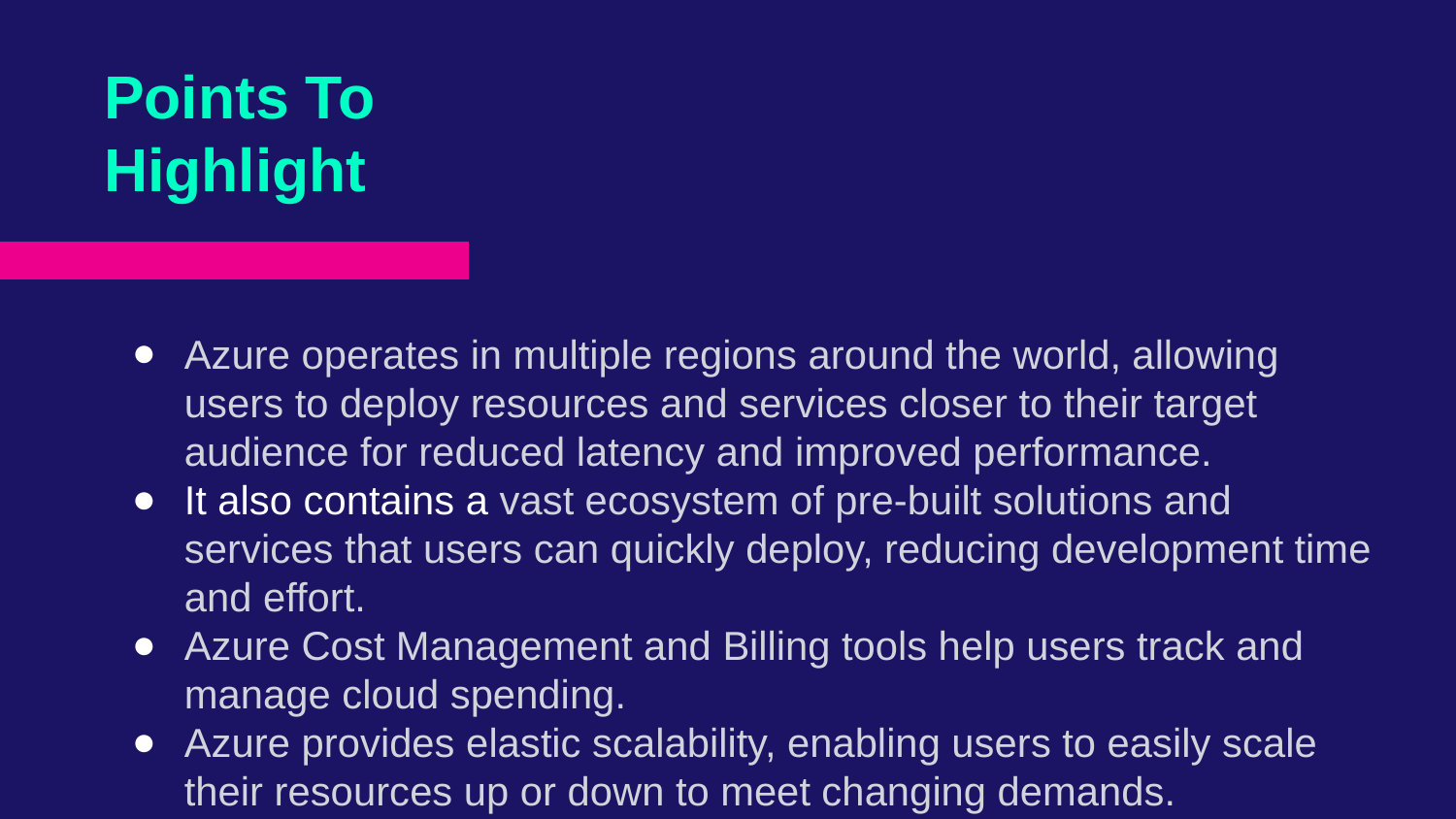

# Points To Highlight
Azure operates in multiple regions around the world, allowing users to deploy resources and services closer to their target audience for reduced latency and improved performance.
It also contains a vast ecosystem of pre-built solutions and services that users can quickly deploy, reducing development time and effort.
Azure Cost Management and Billing tools help users track and manage cloud spending.
Azure provides elastic scalability, enabling users to easily scale their resources up or down to meet changing demands.